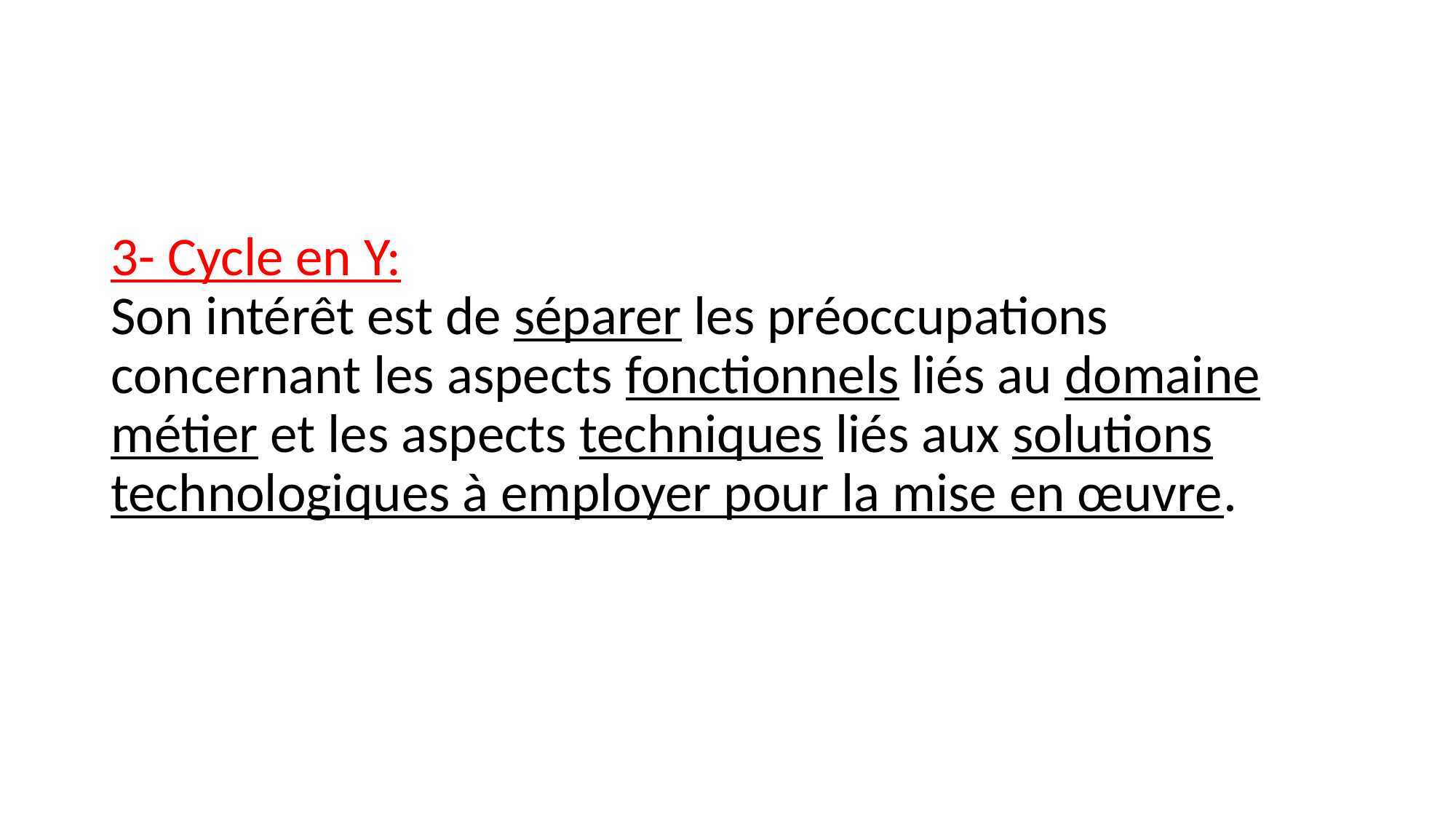

# 3- Cycle en Y: Son intérêt est de séparer les préoccupations concernant les aspects fonctionnels liés au domaine métier et les aspects techniques liés aux solutions technologiques à employer pour la mise en œuvre.